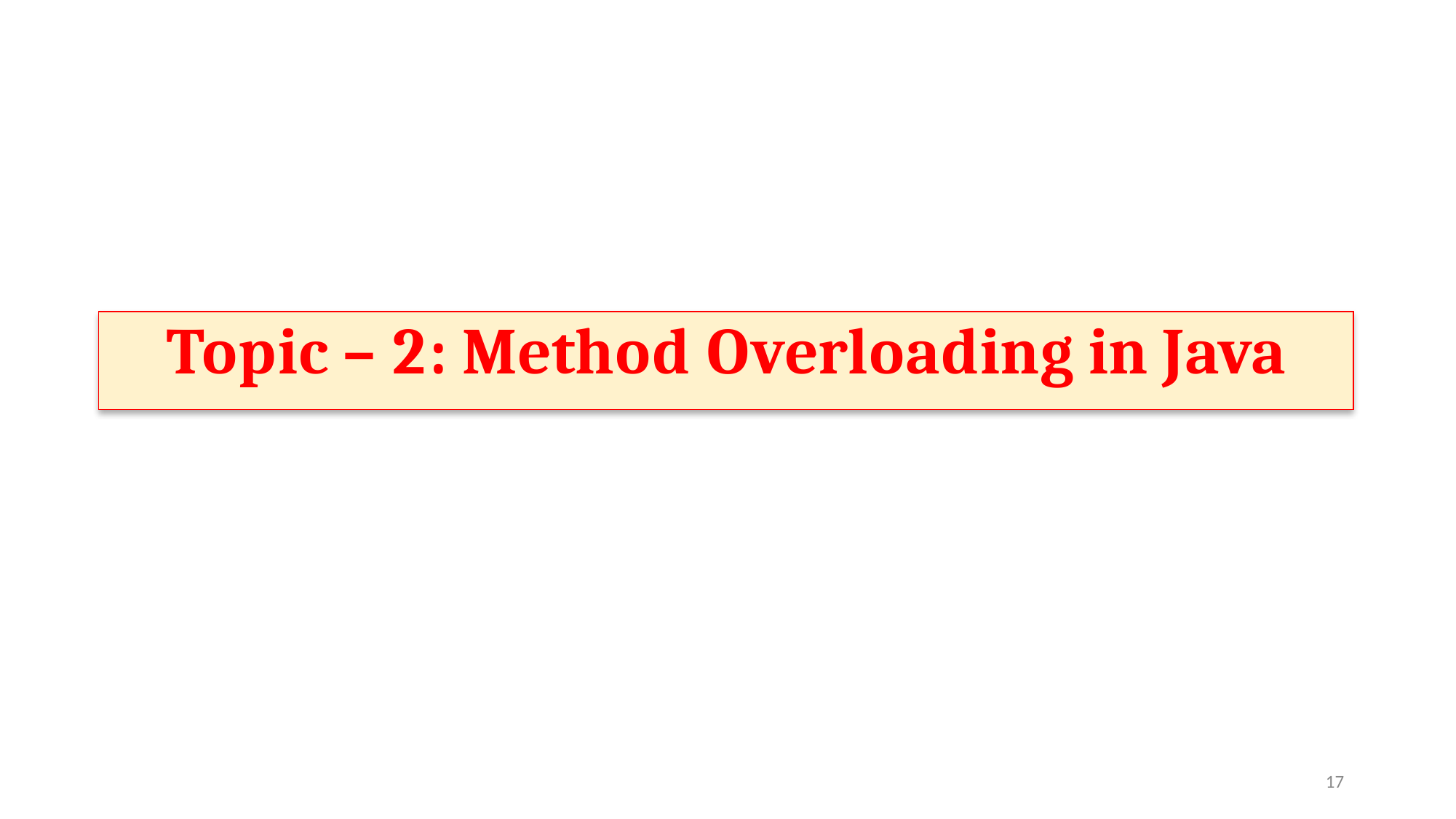

# Method Overloading
Topic – 2: Method Overloading in Java
17